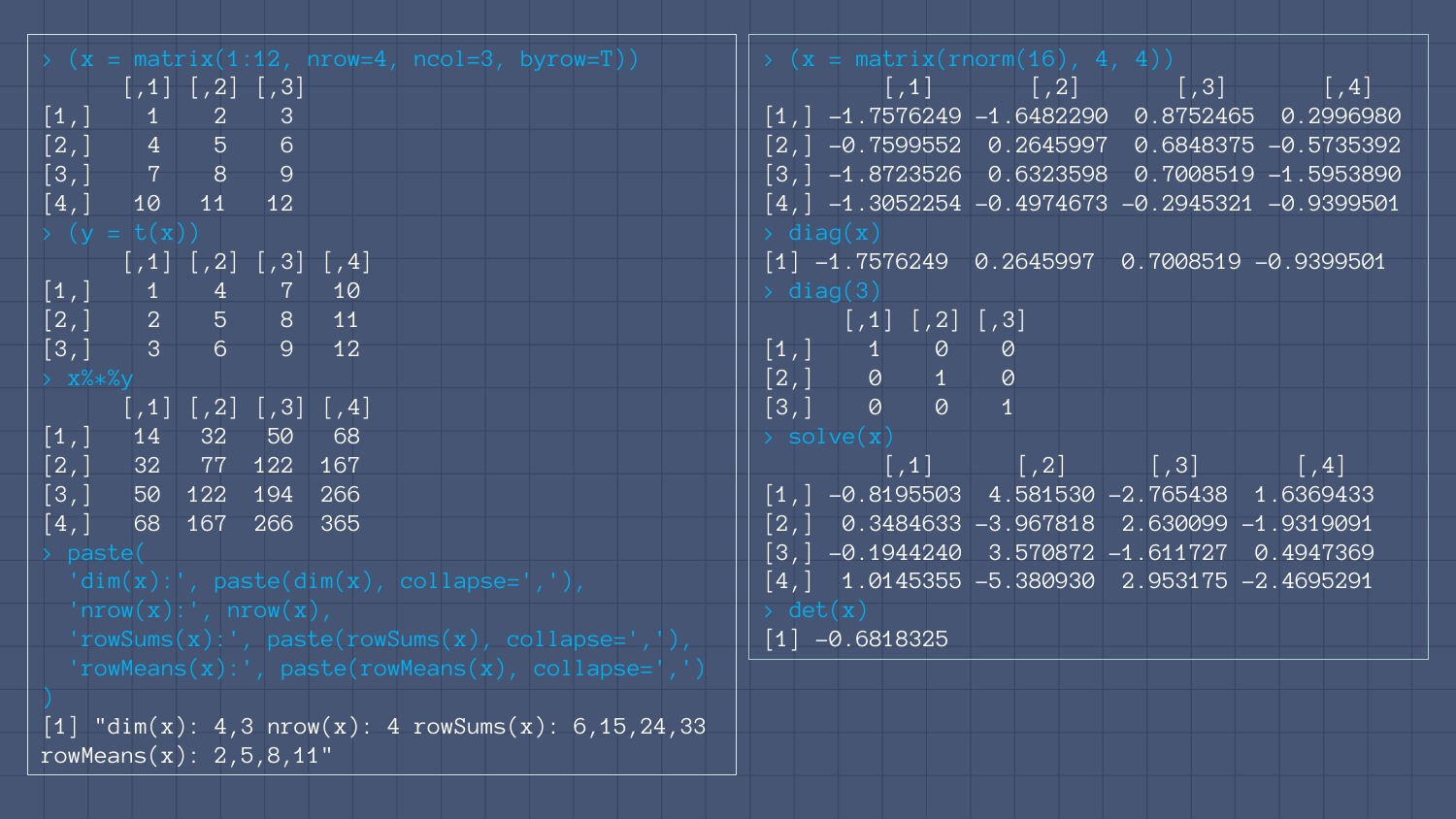

> (x = matrix(1:12, nrow=4, ncol=3, byrow=T))
      [,1] [,2] [,3]
[1,]    1    2    3
[2,]    4    5    6
[3,]    7    8    9
[4,]   10   11   12
> (y = t(x))
      [,1] [,2] [,3] [,4]
[1,]    1    4    7   10
[2,]    2    5    8   11
[3,]    3    6    9   12
> x%*%y
      [,1] [,2] [,3] [,4]
[1,]   14   32   50   68
[2,]   32   77  122  167
[3,]   50  122  194  266
[4,]   68  167  266  365
> paste(
  'dim(x):', paste(dim(x), collapse=','),
  'nrow(x):', nrow(x),
  'rowSums(x):', paste(rowSums(x), collapse=','),
  'rowMeans(x):', paste(rowMeans(x), collapse=',')
)
[1] "dim(x): 4,3 nrow(x): 4 rowSums(x): 6,15,24,33 rowMeans(x): 2,5,8,11"
> (x = matrix(rnorm(16), 4, 4))
         [,1]       [,2]       [,3]       [,4]
[1,] -1.7576249 -1.6482290  0.8752465  0.2996980
[2,] -0.7599552  0.2645997  0.6848375 -0.5735392
[3,] -1.8723526  0.6323598  0.7008519 -1.5953890
[4,] -1.3052254 -0.4974673 -0.2945321 -0.9399501
> diag(x)
[1] -1.7576249  0.2645997  0.7008519 -0.9399501
> diag(3)
      [,1] [,2] [,3]
[1,]    1    0    0
[2,]    0    1    0
[3,]    0    0    1
> solve(x)
         [,1]      [,2]      [,3]       [,4]
[1,] -0.8195503  4.581530 -2.765438  1.6369433
[2,]  0.3484633 -3.967818  2.630099 -1.9319091
[3,] -0.1944240  3.570872 -1.611727  0.4947369
[4,]  1.0145355 -5.380930  2.953175 -2.4695291
> det(x)
[1] -0.6818325